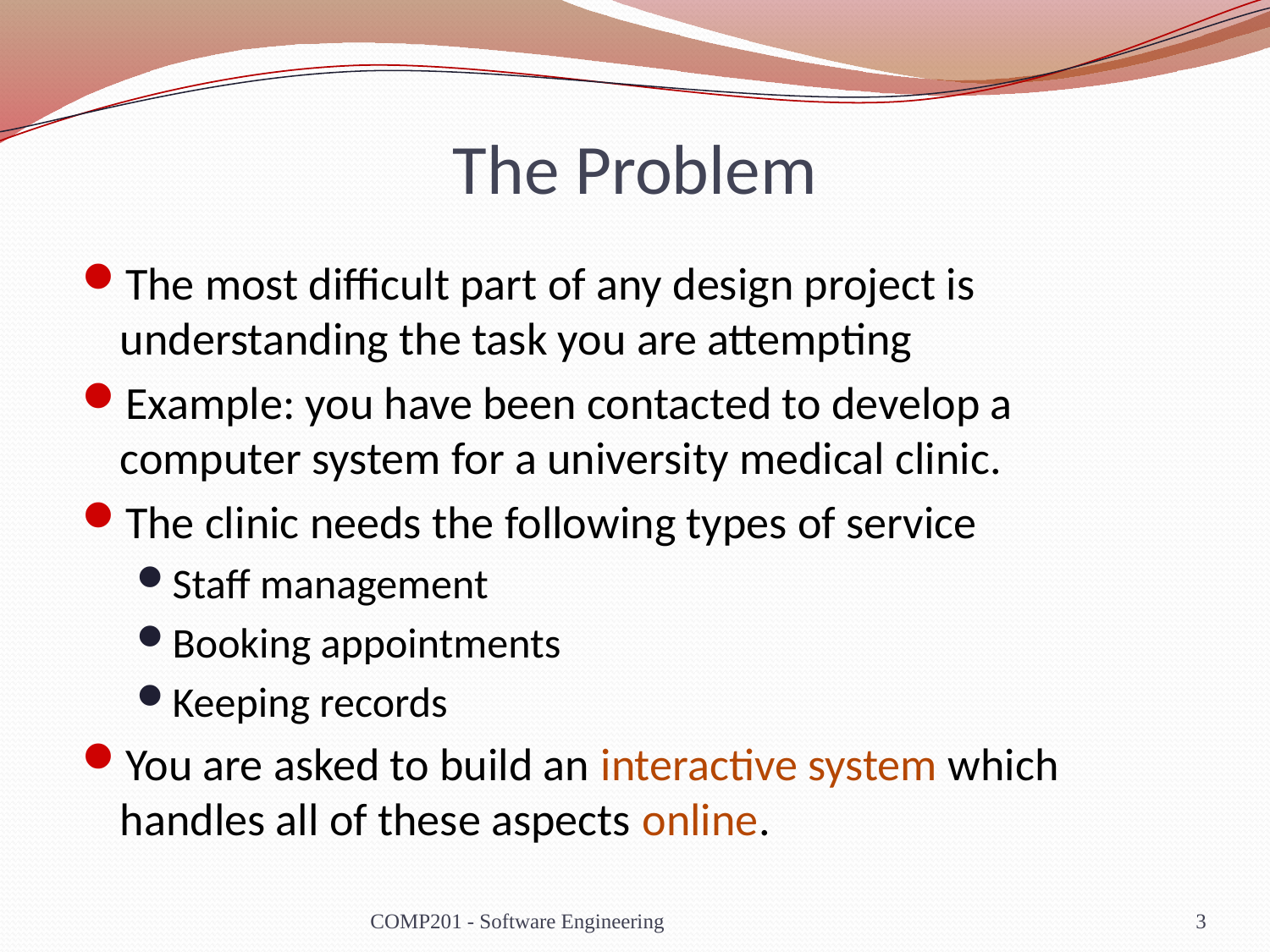

# The Problem
The most difficult part of any design project is understanding the task you are attempting
Example: you have been contacted to develop a computer system for a university medical clinic.
The clinic needs the following types of service
Staff management
Booking appointments
Keeping records
You are asked to build an interactive system which handles all of these aspects online.
COMP201 - Software Engineering
3